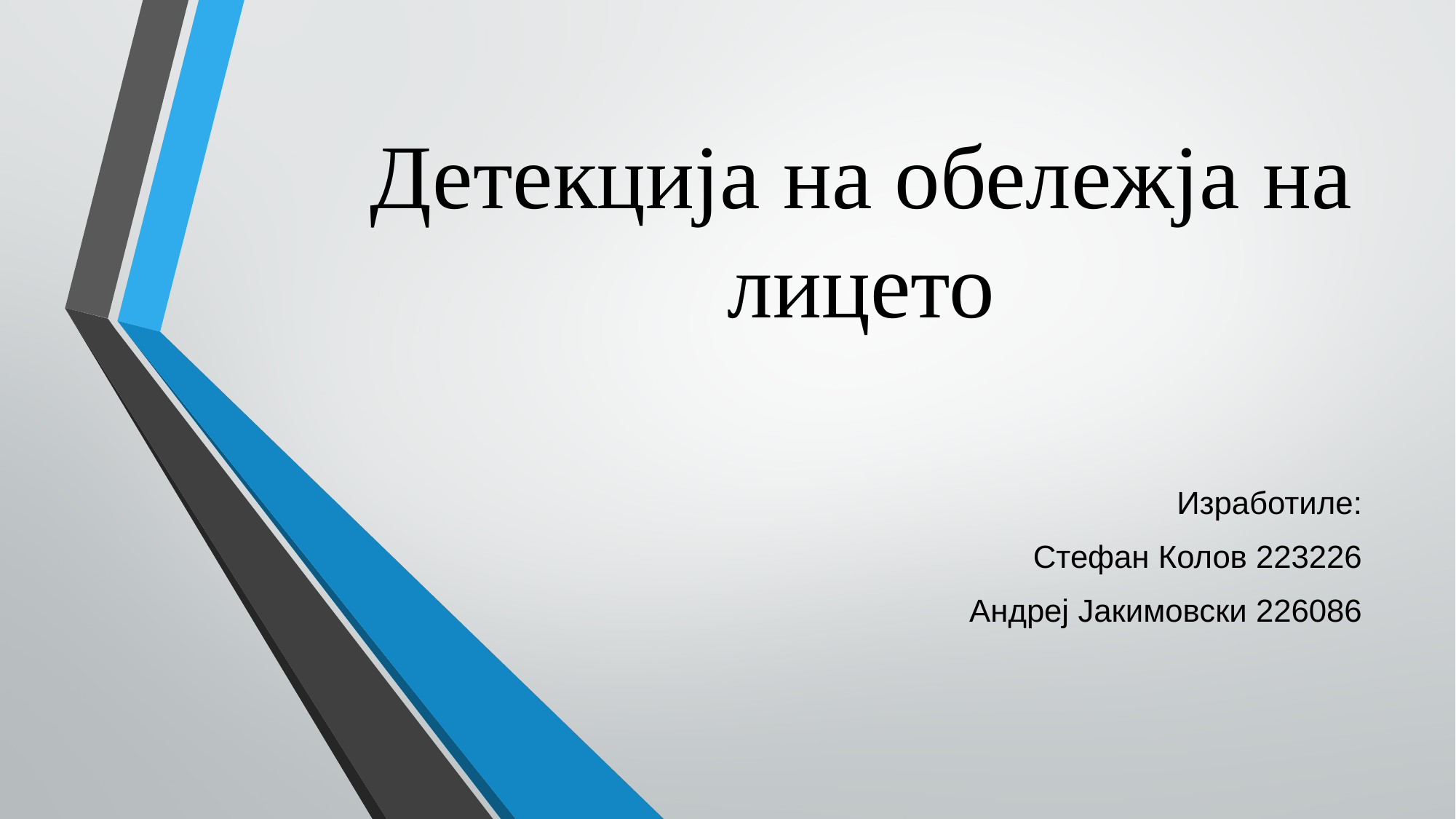

# Детекција на обележја на лицето
Изработиле:
Стефан Колов 223226
Андреј Јакимовски 226086